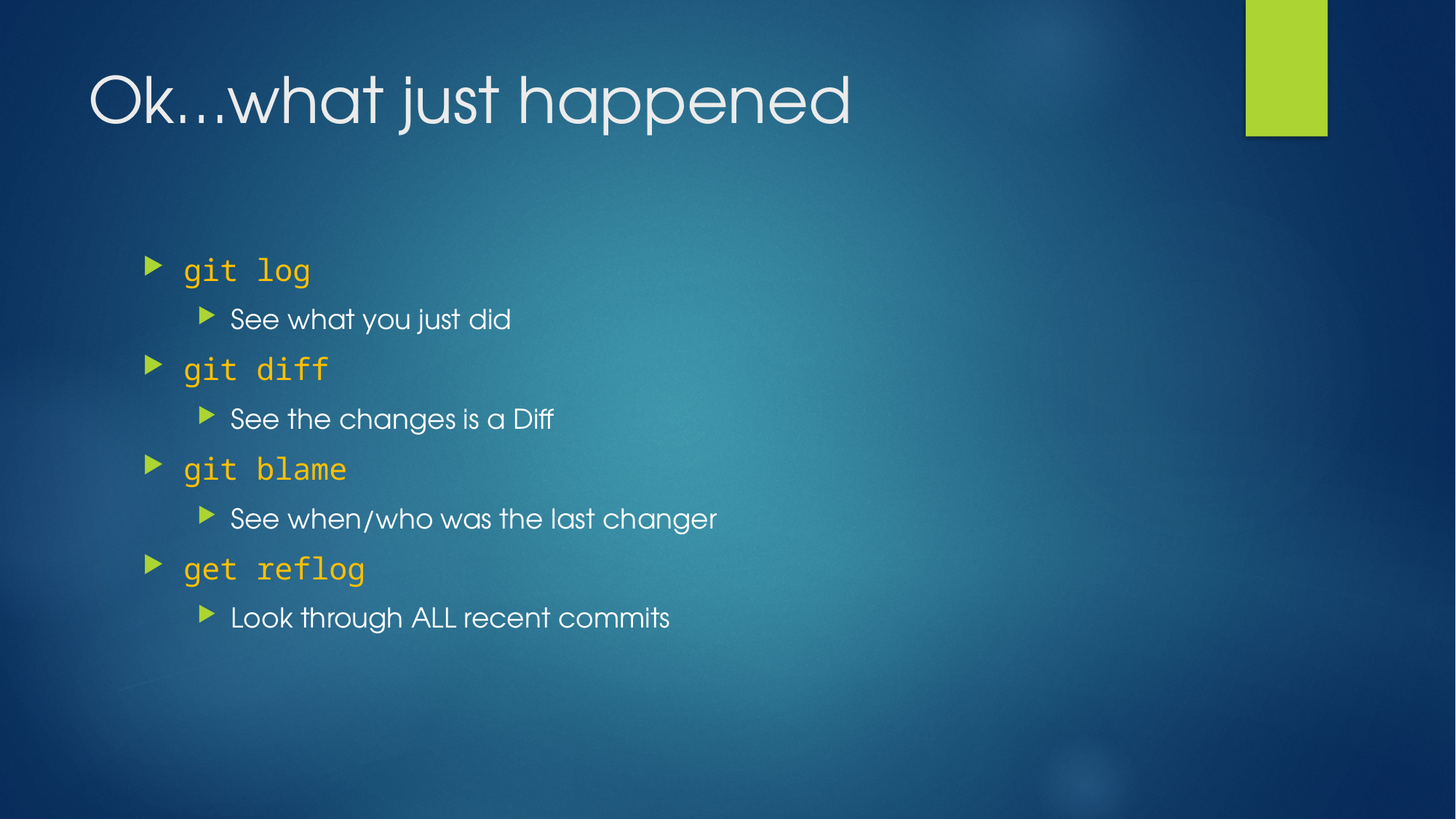

# Ok…what just happened
git log
See what you just did
git diff
See the changes is a Diff
git blame
See when/who was the last changer
get reflog
Look through ALL recent commits